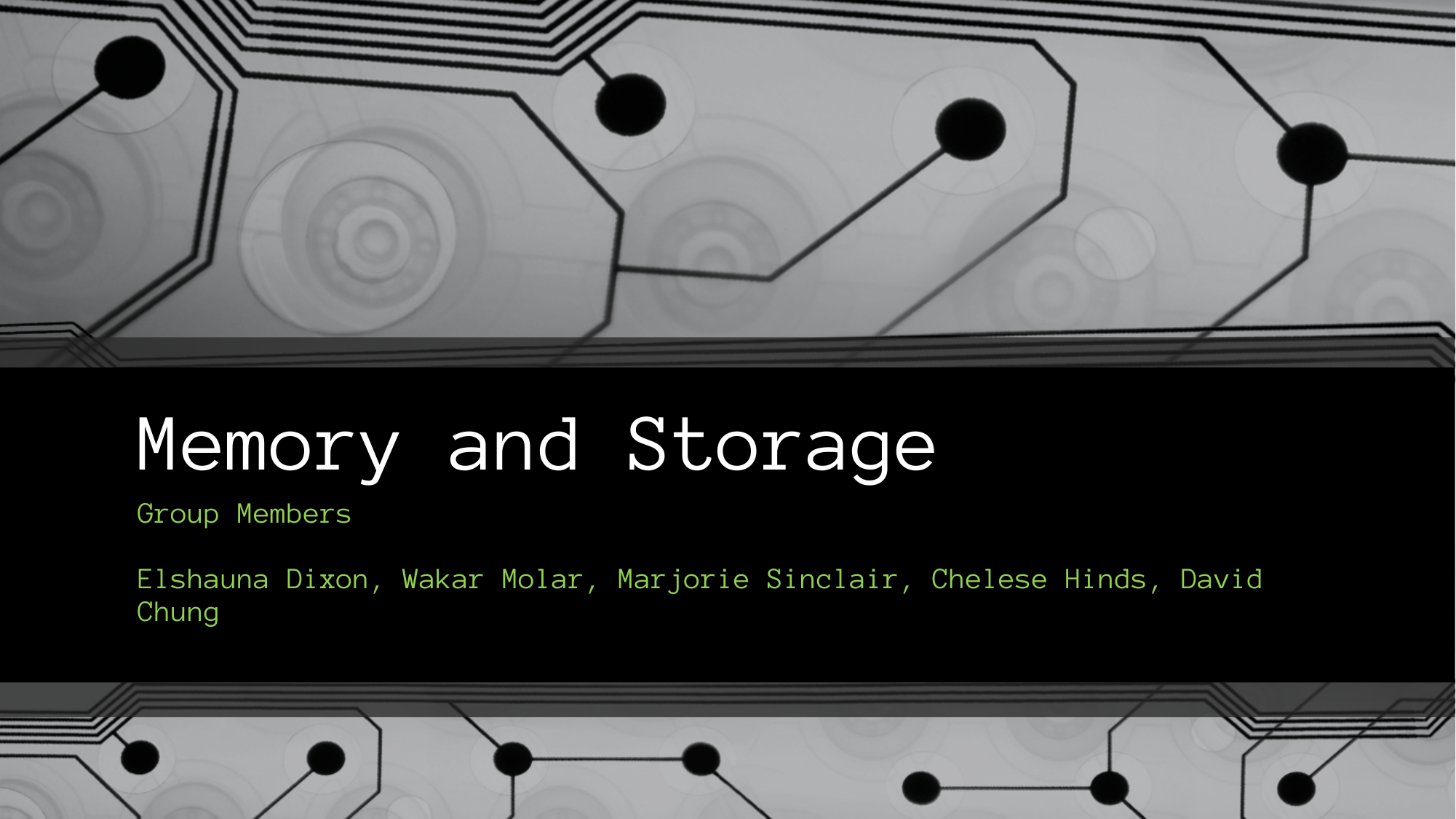

# Memory and Storage
Group Members

Elshauna Dixon, Wakar Molar, Marjorie Sinclair, Chelese Hinds, David Chung